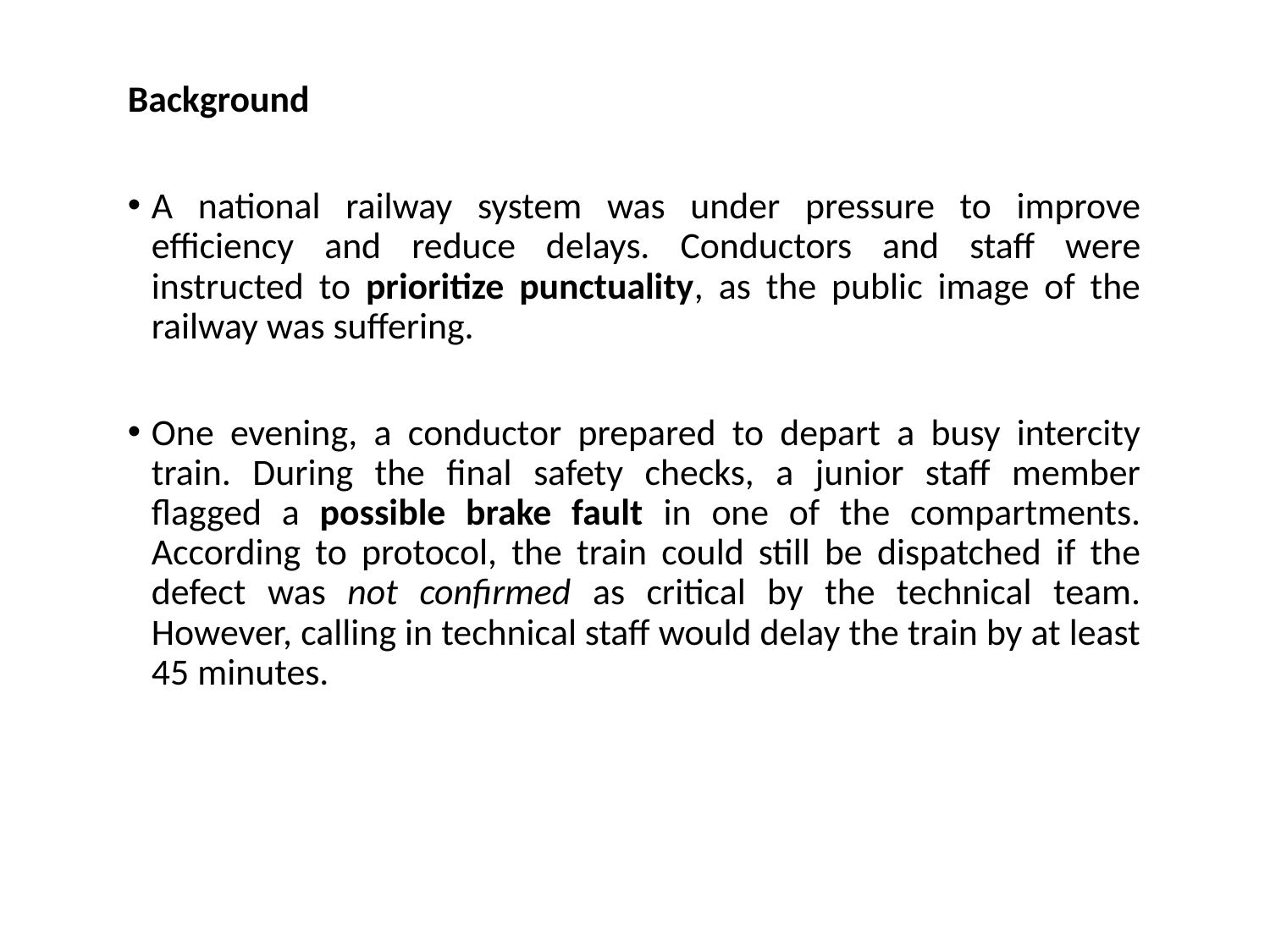

Background

A national railway system was under pressure to improve efficiency and reduce delays. Conductors and staff were instructed to prioritize punctuality, as the public image of the railway was suffering.

One evening, a conductor prepared to depart a busy intercity train. During the final safety checks, a junior staff member flagged a possible brake fault in one of the compartments. According to protocol, the train could still be dispatched if the defect was not confirmed as critical by the technical team. However, calling in technical staff would delay the train by at least 45 minutes.